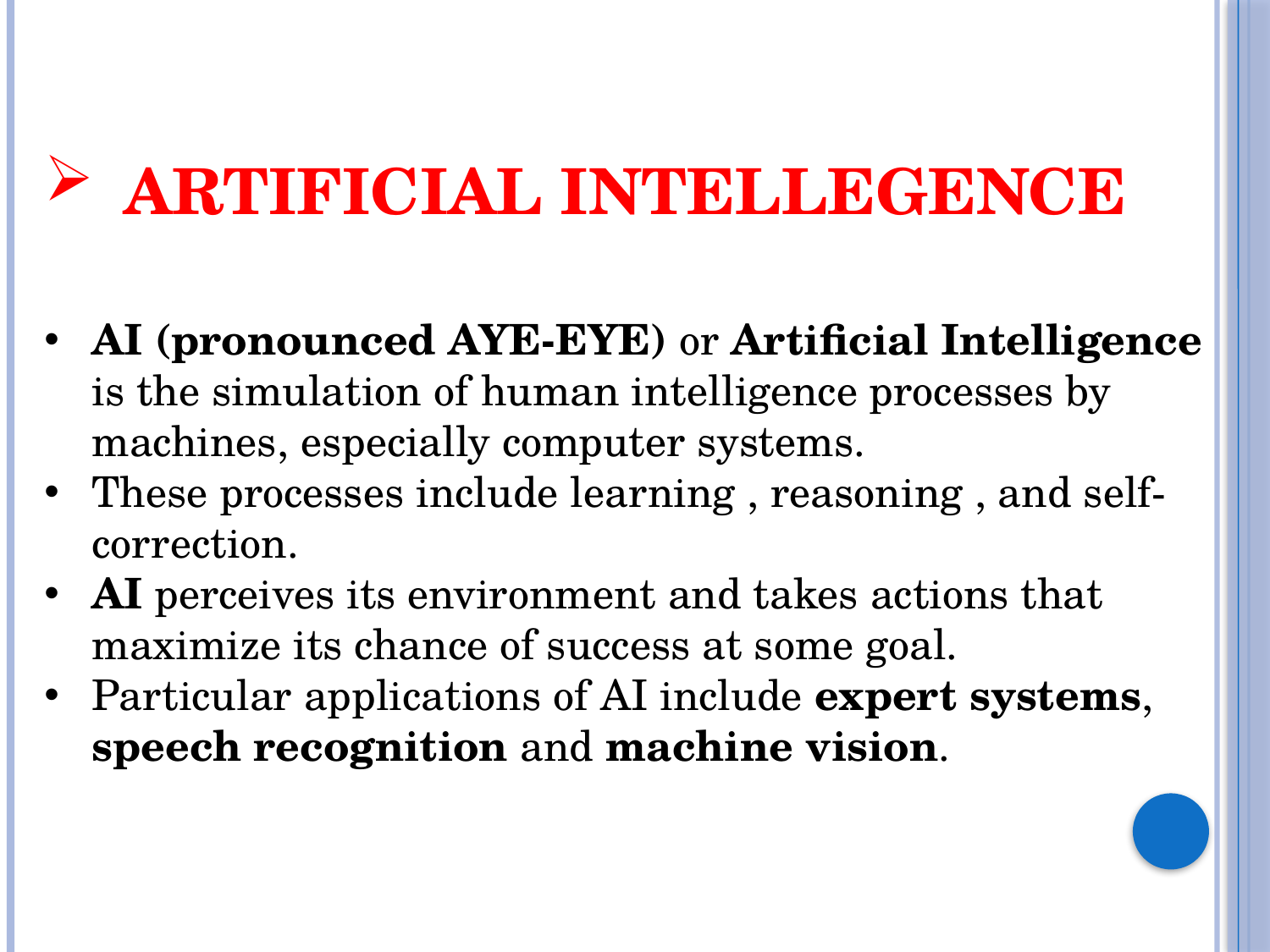

ARTIFICIAL INTELLEGENCE

AI (pronounced AYE-EYE) or Artificial Intelligence is the simulation of human intelligence processes by machines, especially computer systems.
These processes include learning , reasoning , and self-correction.
AI perceives its environment and takes actions that maximize its chance of success at some goal.
Particular applications of AI include expert systems, speech recognition and machine vision.